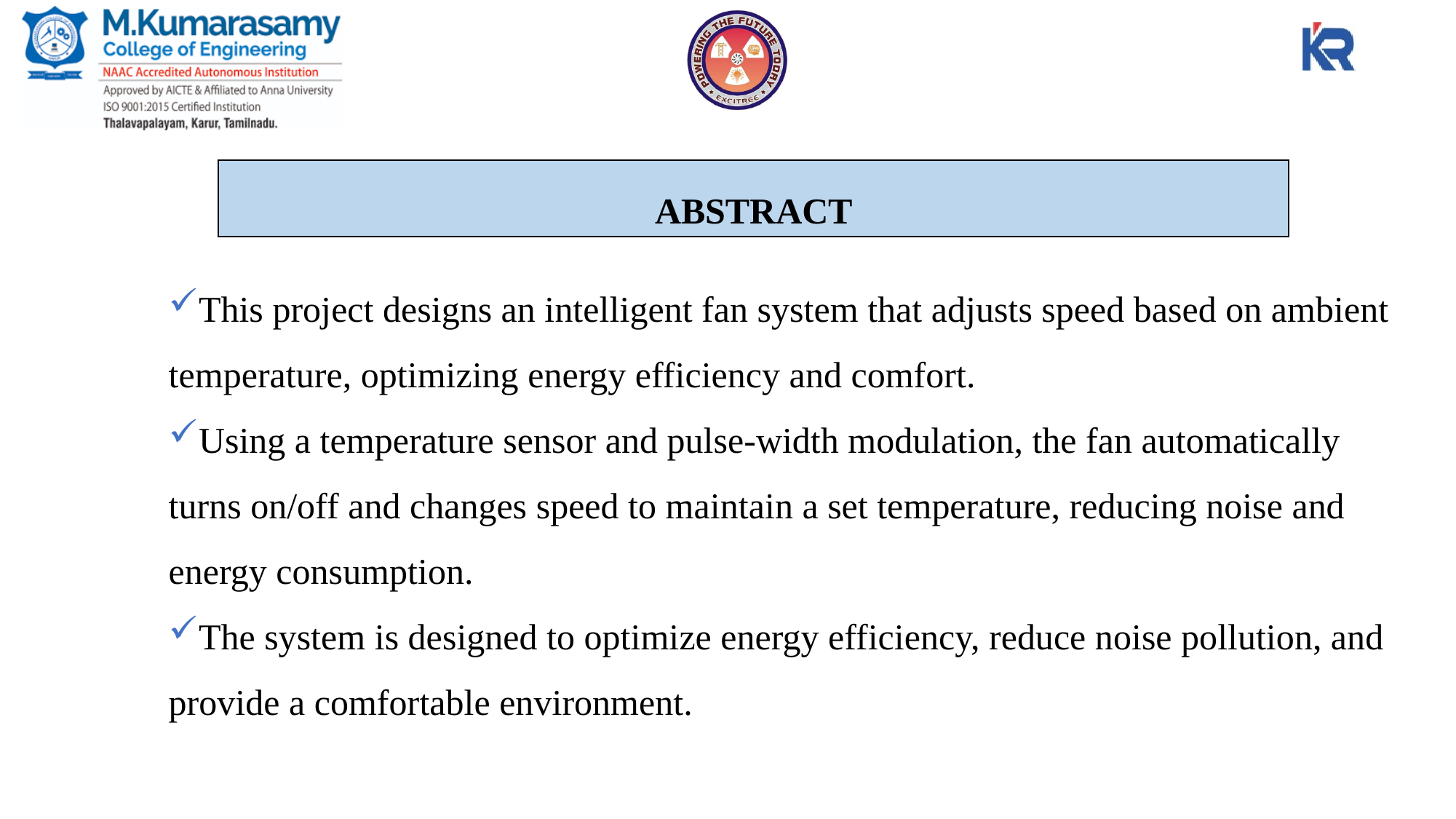

ABSTRACT
This project designs an intelligent fan system that adjusts speed based on ambient temperature, optimizing energy efficiency and comfort.
Using a temperature sensor and pulse-width modulation, the fan automatically turns on/off and changes speed to maintain a set temperature, reducing noise and energy consumption.
The system is designed to optimize energy efficiency, reduce noise pollution, and provide a comfortable environment.